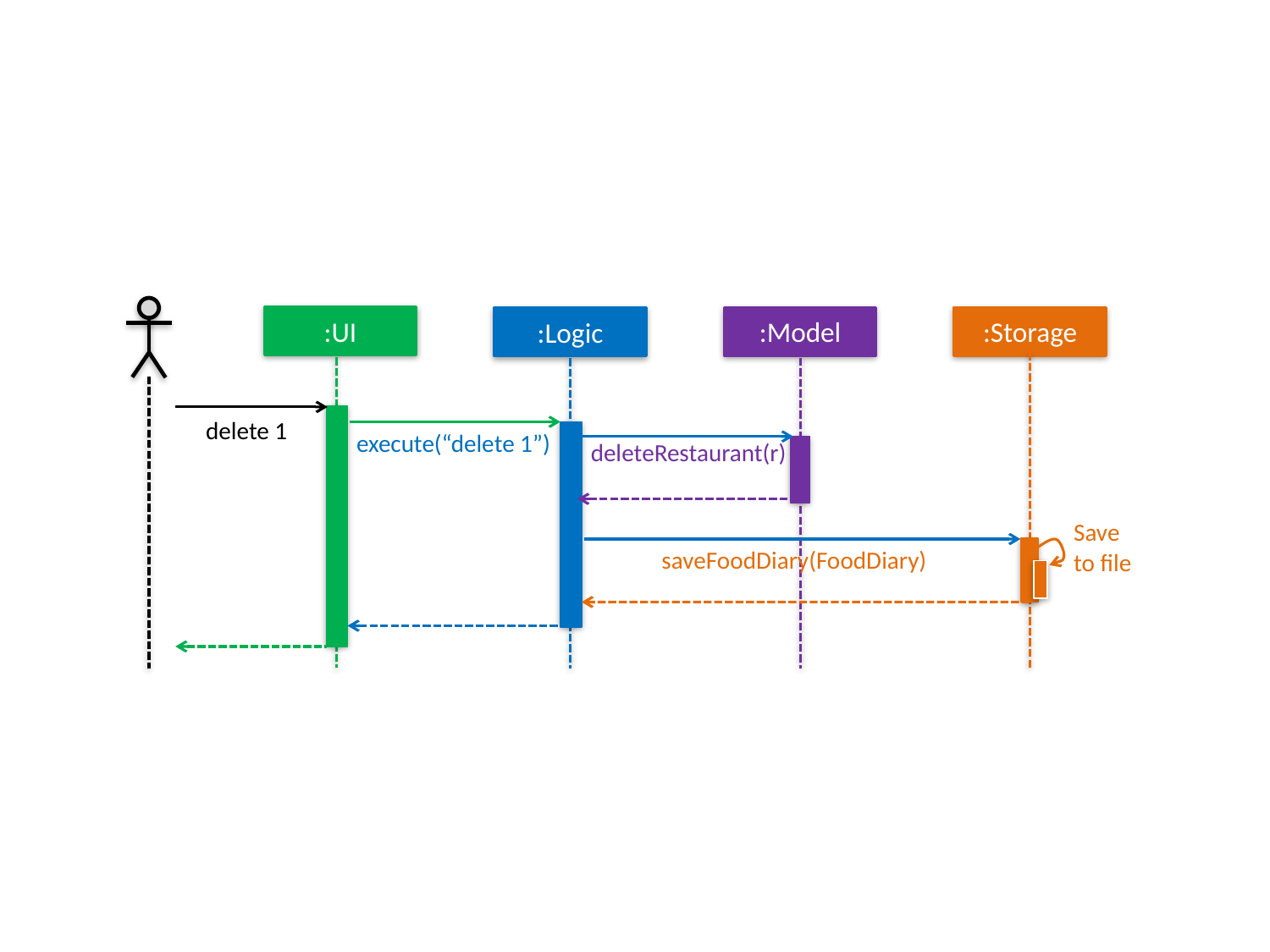

:UI
:Model
:Storage
:Logic

delete 1

execute(“delete 1”)

deleteRestaurant(r)
Save
to file

saveFoodDiary(FoodDiary)